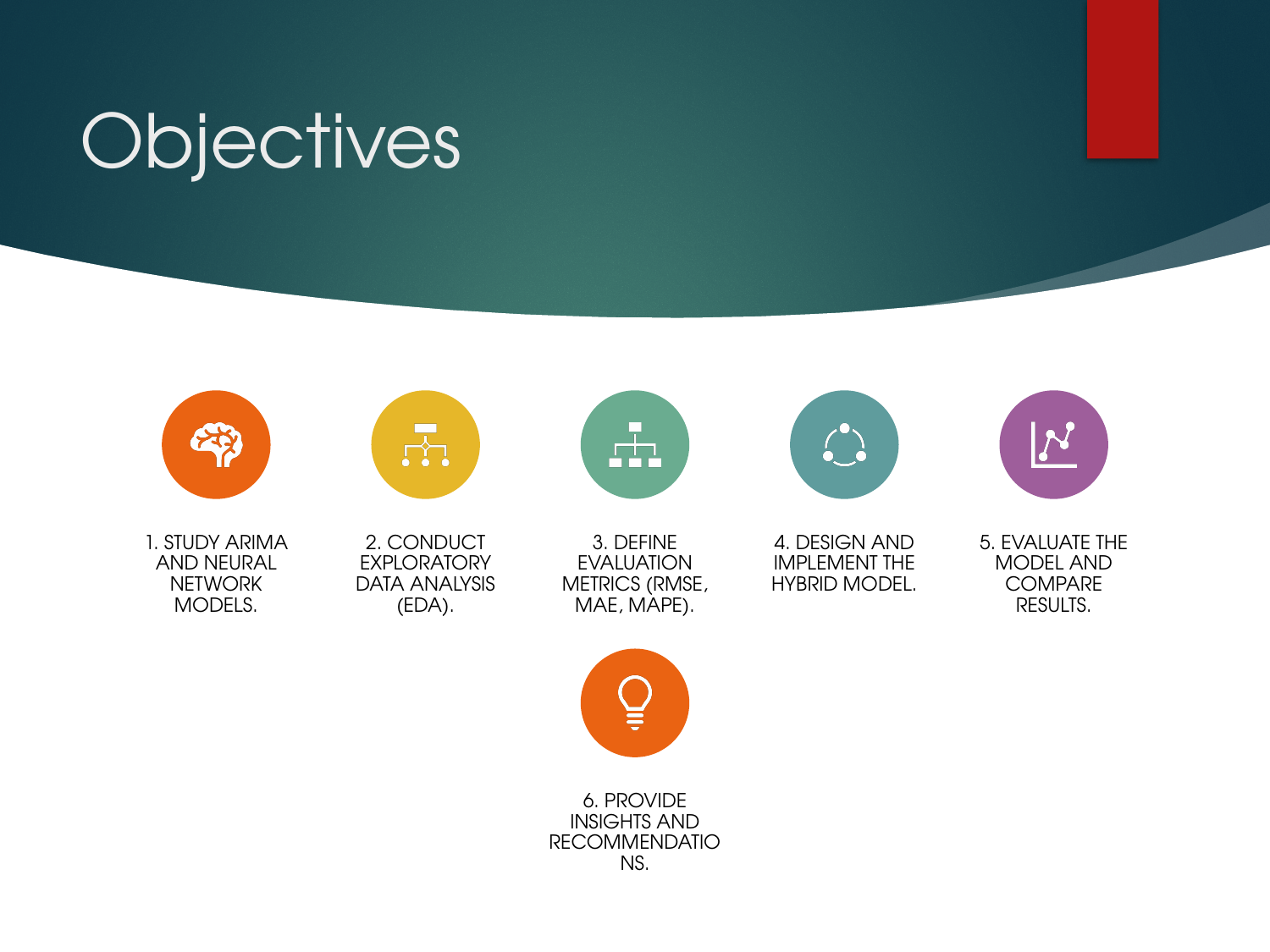

# Objectives

1. Study ARIMA and Neural Network models.
2. Conduct exploratory data analysis (EDA).
3. Define evaluation metrics (RMSE, MAE, MAPE).
4. Design and implement the hybrid model.
5. Evaluate the model and compare results.
6. Provide insights and recommendations.